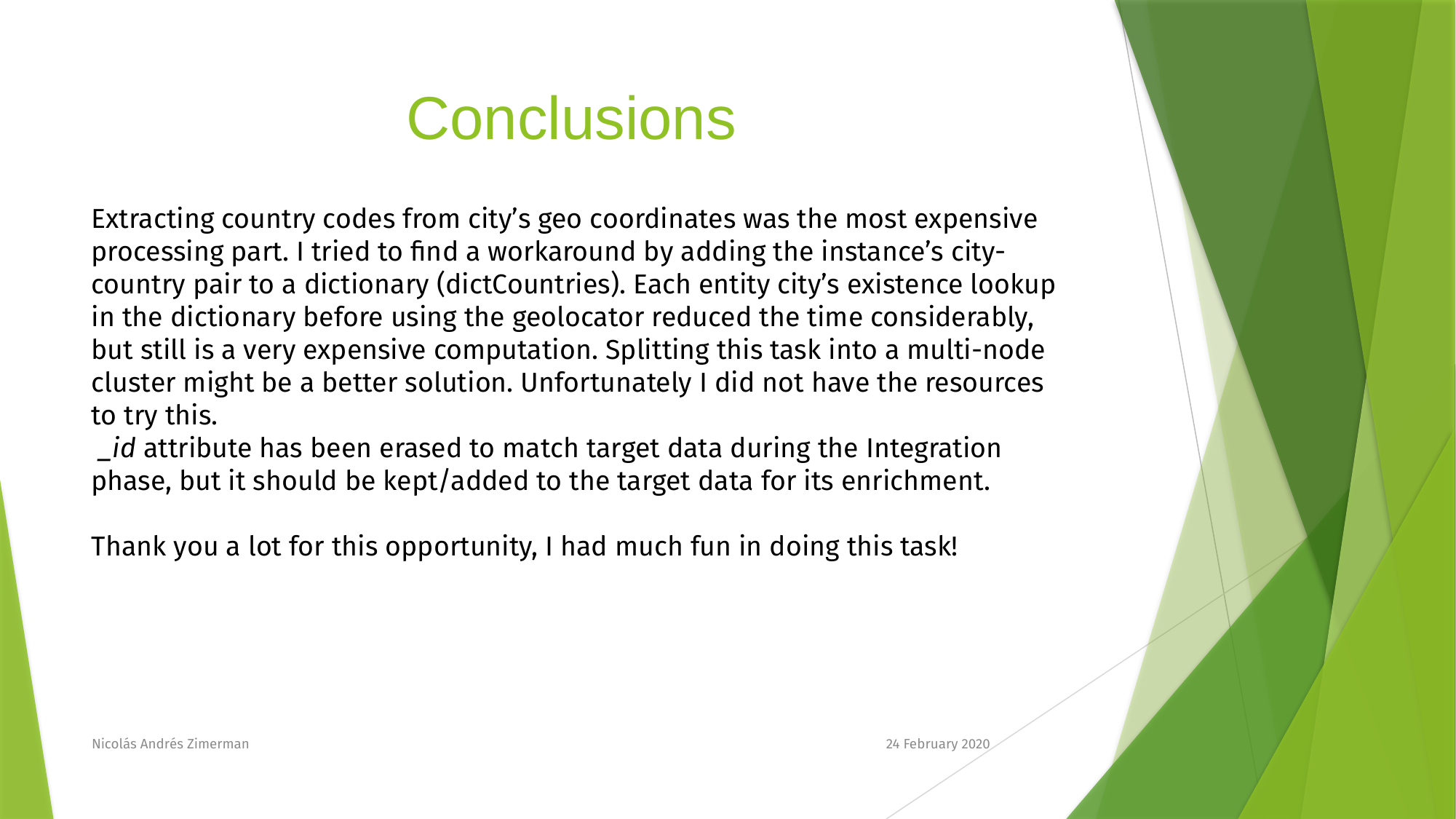

Conclusions
Extracting country codes from city’s geo coordinates was the most expensive processing part. I tried to find a workaround by adding the instance’s city-country pair to a dictionary (dictCountries). Each entity city’s existence lookup in the dictionary before using the geolocator reduced the time considerably, but still is a very expensive computation. Splitting this task into a multi-node cluster might be a better solution. Unfortunately I did not have the resources to try this.
 _id attribute has been erased to match target data during the Integration phase, but it should be kept/added to the target data for its enrichment.

Thank you a lot for this opportunity, I had much fun in doing this task!
Nicolás Andrés Zimerman
24 February 2020